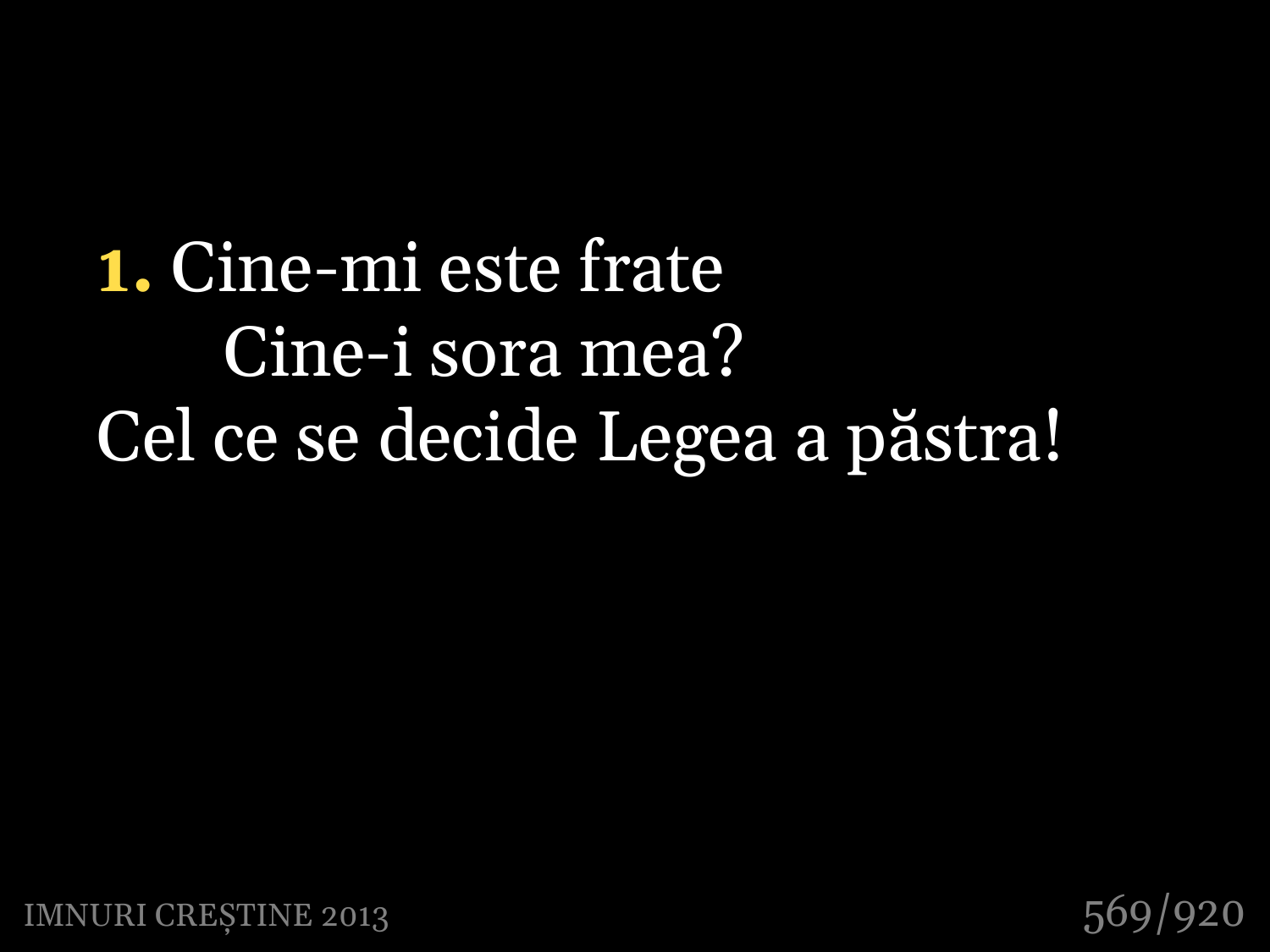

1. Cine-mi este frate
	Cine-i sora mea?
Cel ce se decide Legea a păstra!
569/920
IMNURI CREȘTINE 2013